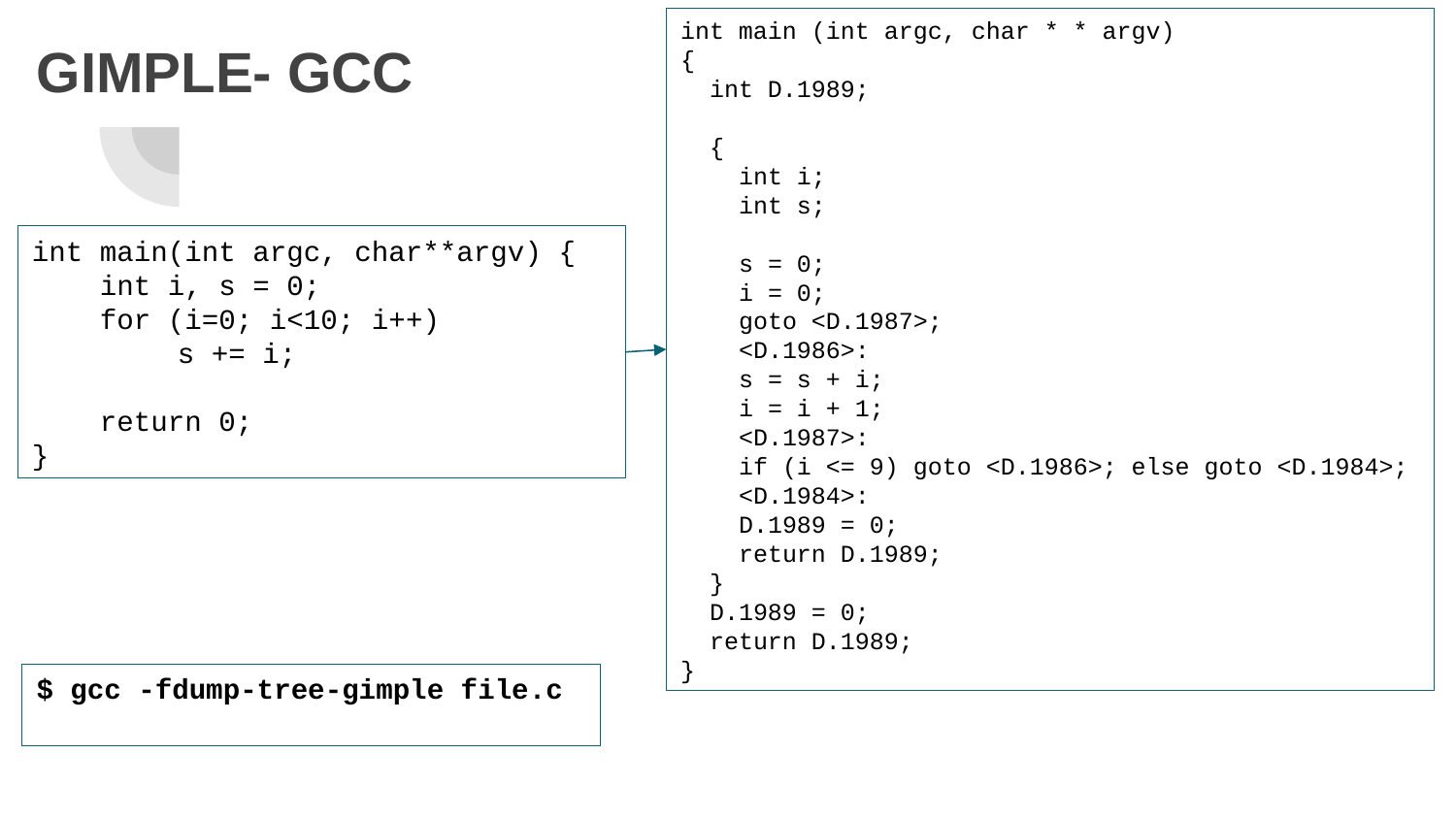

int main (int argc, char * * argv)
{
  int D.1989;

  {
    int i;
    int s;

    s = 0;
    i = 0;
    goto <D.1987>;
    <D.1986>:
    s = s + i;
    i = i + 1;
    <D.1987>:
    if (i <= 9) goto <D.1986>; else goto <D.1984>;
    <D.1984>:
    D.1989 = 0;
    return D.1989;
  }
  D.1989 = 0;
  return D.1989;
}
# GIMPLE- GCC
int main(int argc, char**argv) {
    int i, s = 0;
    for (i=0; i<10; i++)
	s += i;

    return 0;
}
$ gcc -fdump-tree-gimple file.c